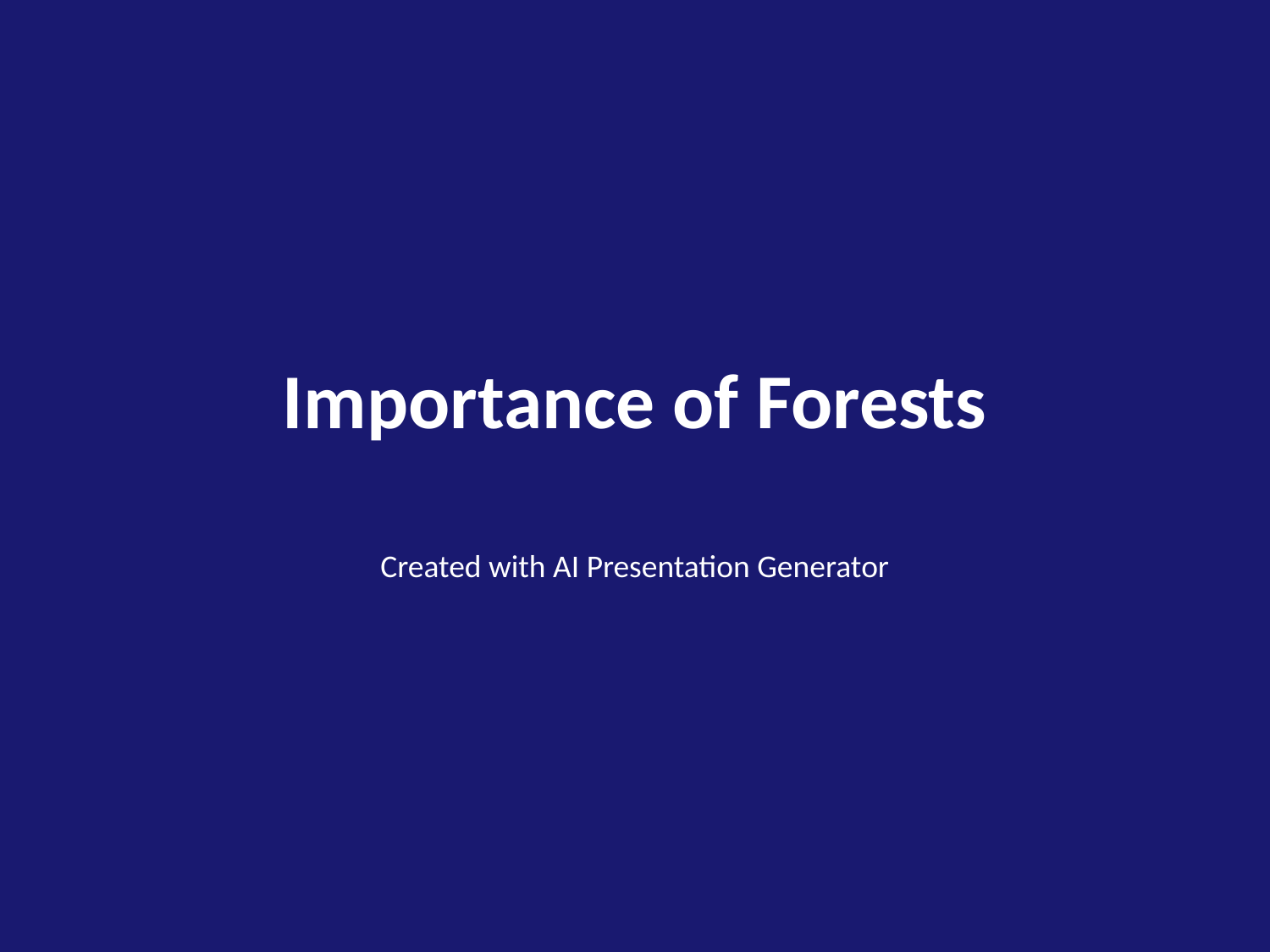

# Importance of Forests
Created with AI Presentation Generator